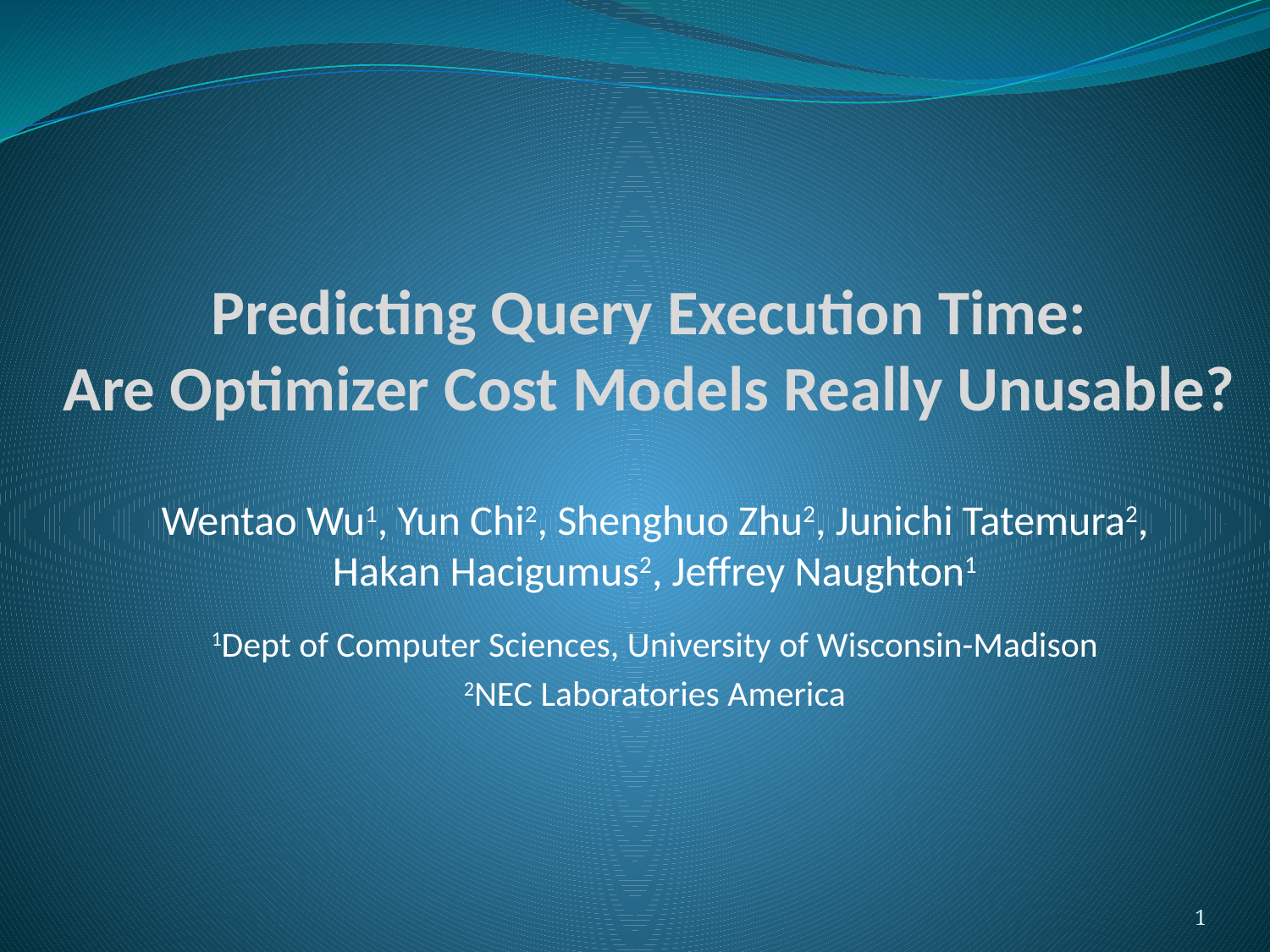

# Predicting Query Execution Time: Are Optimizer Cost Models Really Unusable?
Wentao Wu1, Yun Chi2, Shenghuo Zhu2, Junichi Tatemura2, Hakan Hacigumus2, Jeffrey Naughton1

1Dept of Computer Sciences, University of Wisconsin-Madison
2NEC Laboratories America

1